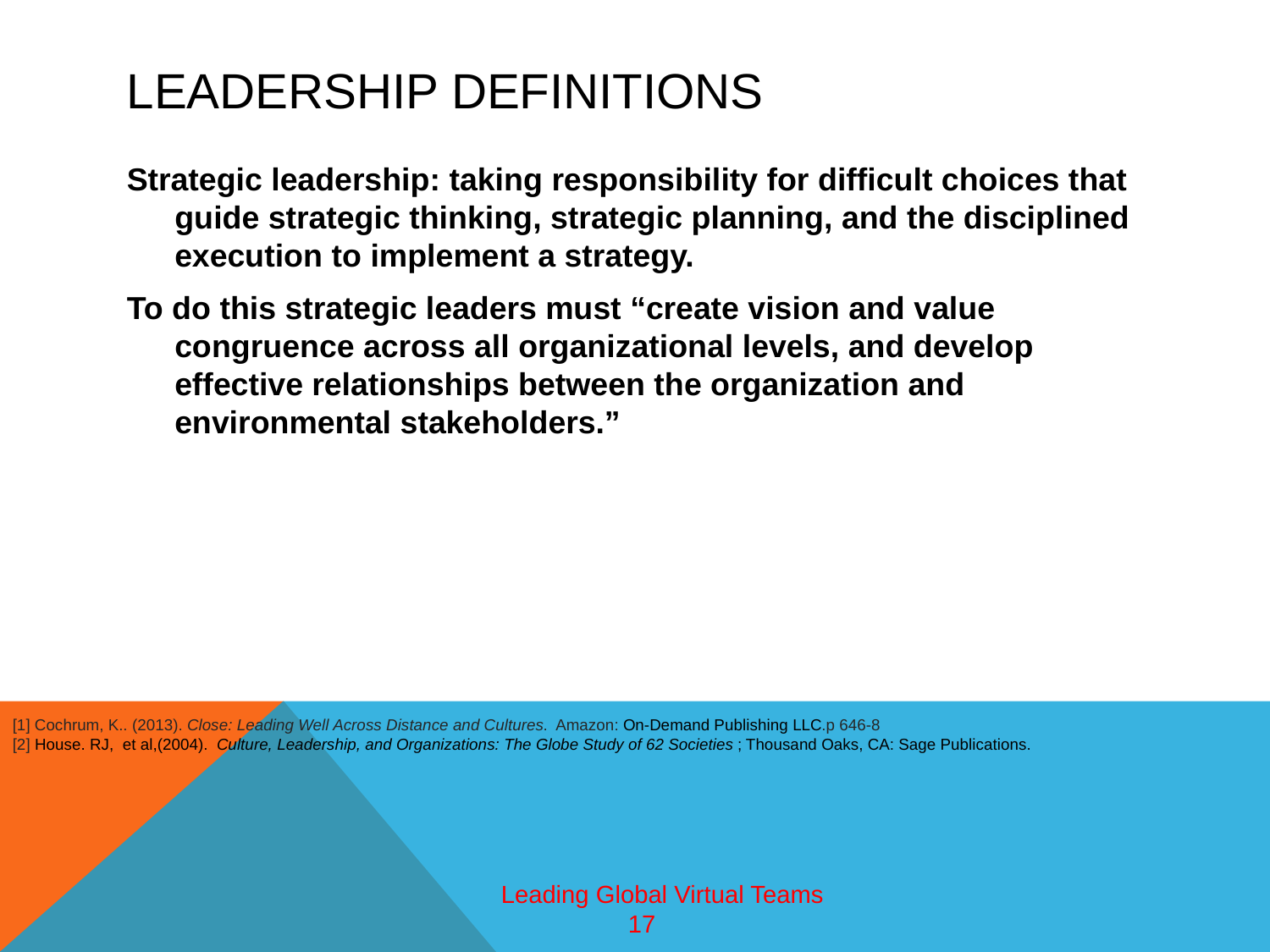

# Leadership Definitions
Strategic leadership: taking responsibility for difficult choices that guide strategic thinking, strategic planning, and the disciplined execution to implement a strategy.
To do this strategic leaders must “create vision and value congruence across all organizational levels, and develop effective relationships between the organization and environmental stakeholders.”
[1] Cochrum, K.. (2013). Close: Leading Well Across Distance and Cultures.  Amazon: On-Demand Publishing LLC.p 646-8
[2] House. RJ,  et al,(2004).  Culture, Leadership, and Organizations: The Globe Study of 62 Societies ; Thousand Oaks, CA: Sage Publications.